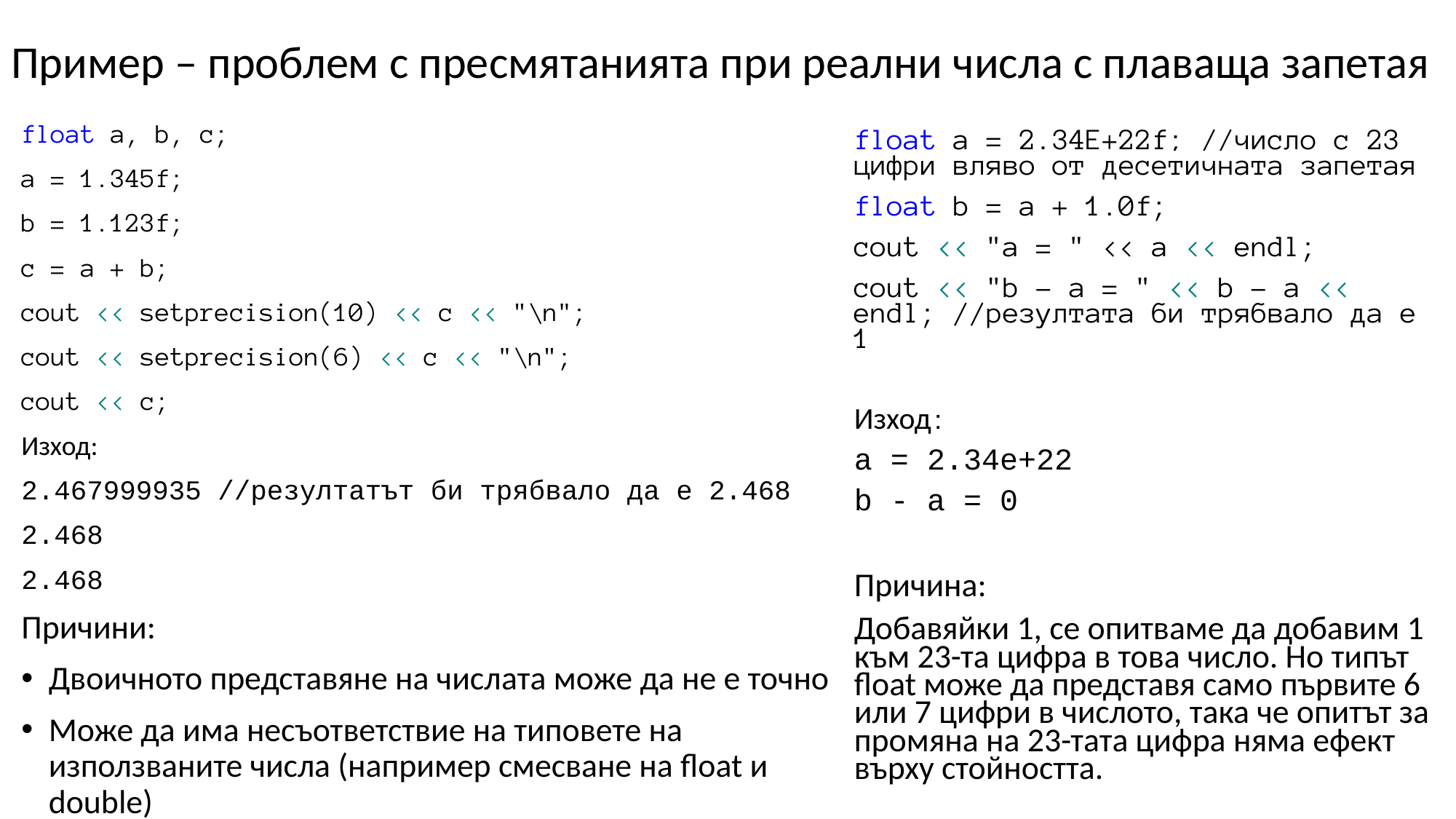

# Пример – проблем с пресмятанията при реални числа с плаваща запетая
float a, b, c;
a = 1.345f;
b = 1.123f;
c = a + b;
cout << setprecision(10) << c << "\n";
cout << setprecision(6) << c << "\n";
cout << c;
Изход:
2.467999935 //резултатът би трябвало да е 2.468
2.468
2.468
Причини:
Двоичното представяне на числата може да не е точно
Може да има несъответствие на типовете на използваните числа (например смесване на float и double)
float a = 2.34E+22f; //число с 23 цифри вляво от десетичната запетая
float b = a + 1.0f;
cout << "a = " << a << endl;
cout << "b - a = " << b - a << endl; //резултата би трябвало да е 1

Изход:
a = 2.34e+22
b - a = 0

Причина:
Добавяйки 1, се опитваме да добавим 1 към 23-та цифра в това число. Но типът float може да представя само първите 6 или 7 цифри в числото, така че опитът за промяна на 23-тата цифра няма ефект върху стойността.